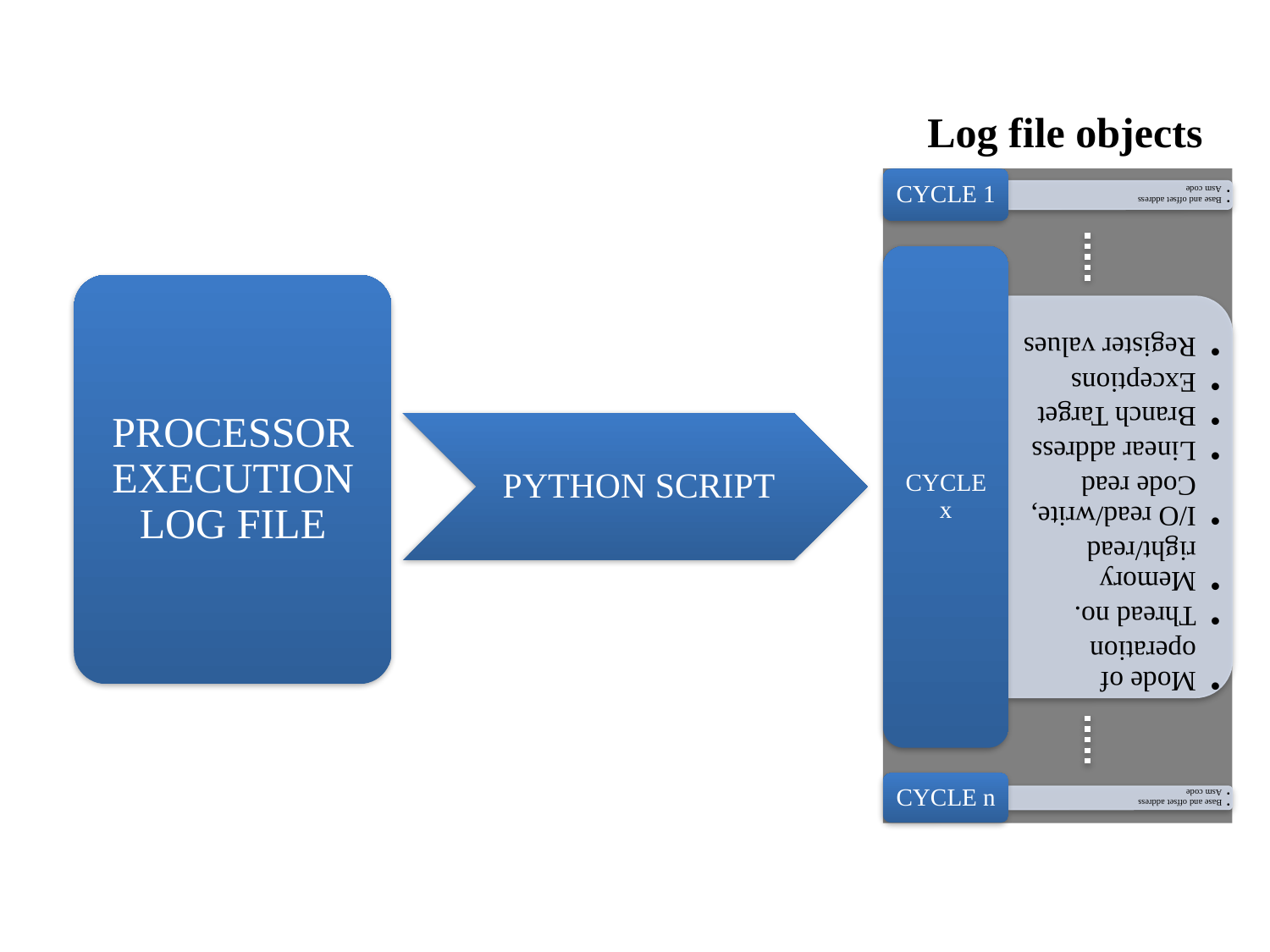

#
Log file objects
Base and offset address
Asm code
CYCLE 1

Mode of operation
Thread no.
Memory right/read
I/O read/write, Code read
Linear address
Branch Target
Exceptions
Register values

CYCLE x
Base and offset address
Asm code
CYCLE n
PROCESSOR EXECUTION LOG FILE
Python Script